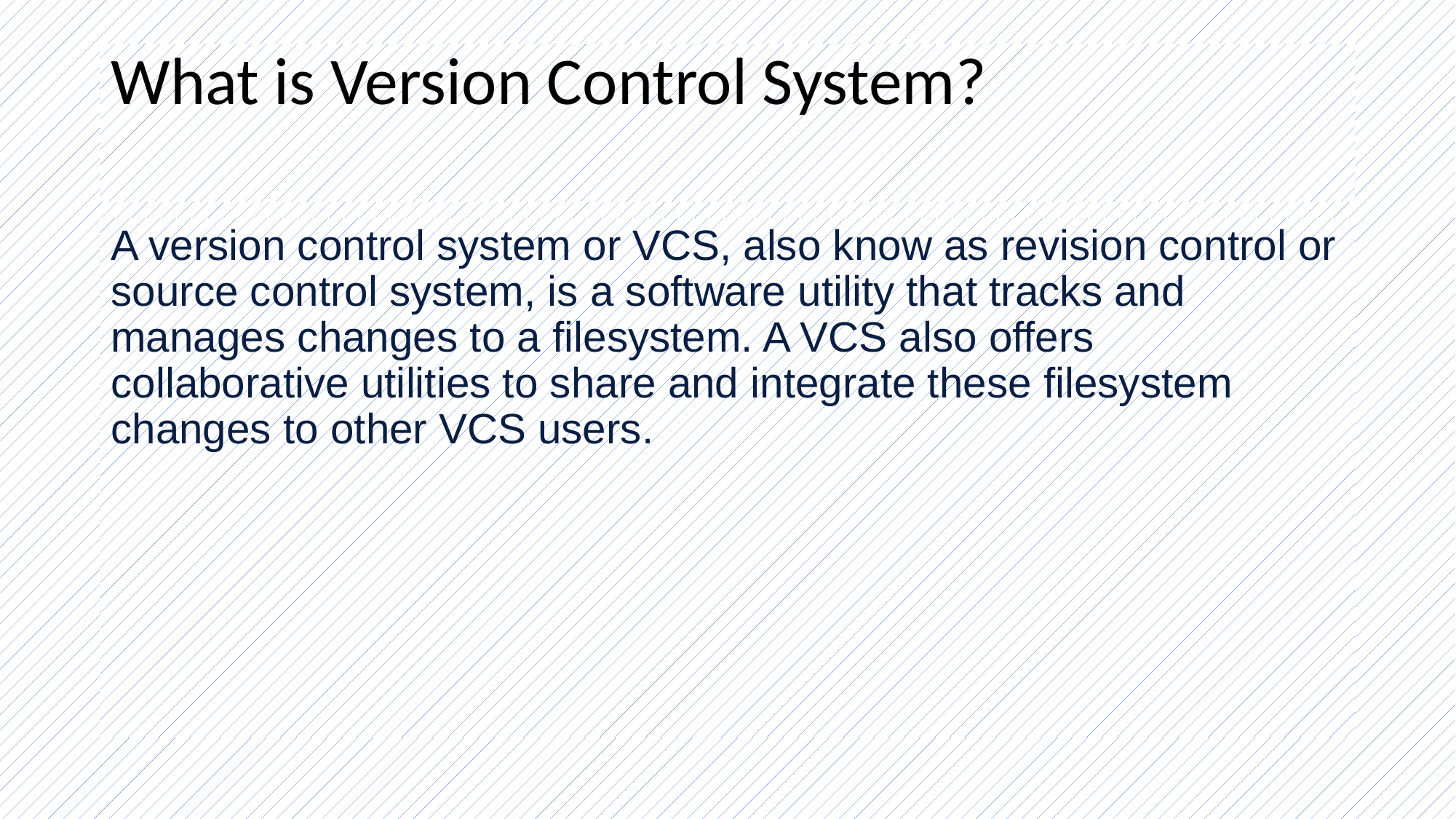

# What is Version Control System?
A version control system or VCS, also know as revision control or source control system, is a software utility that tracks and manages changes to a filesystem. A VCS also offers collaborative utilities to share and integrate these filesystem changes to other VCS users.